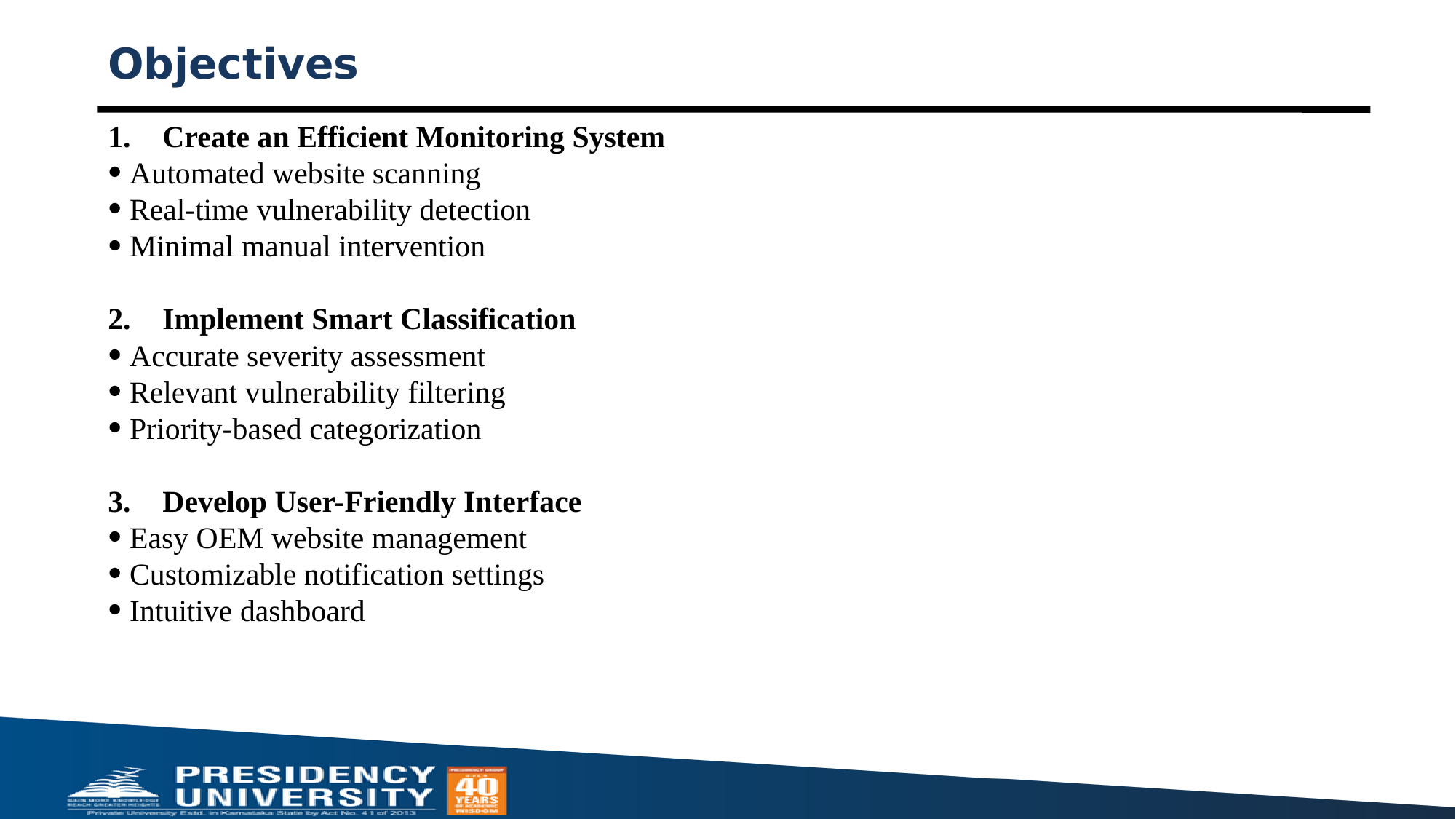

# Objectives
Create an Efficient Monitoring System
 Automated website scanning
 Real-time vulnerability detection
 Minimal manual intervention

Implement Smart Classification
 Accurate severity assessment
 Relevant vulnerability filtering
 Priority-based categorization

Develop User-Friendly Interface
 Easy OEM website management
 Customizable notification settings
 Intuitive dashboard